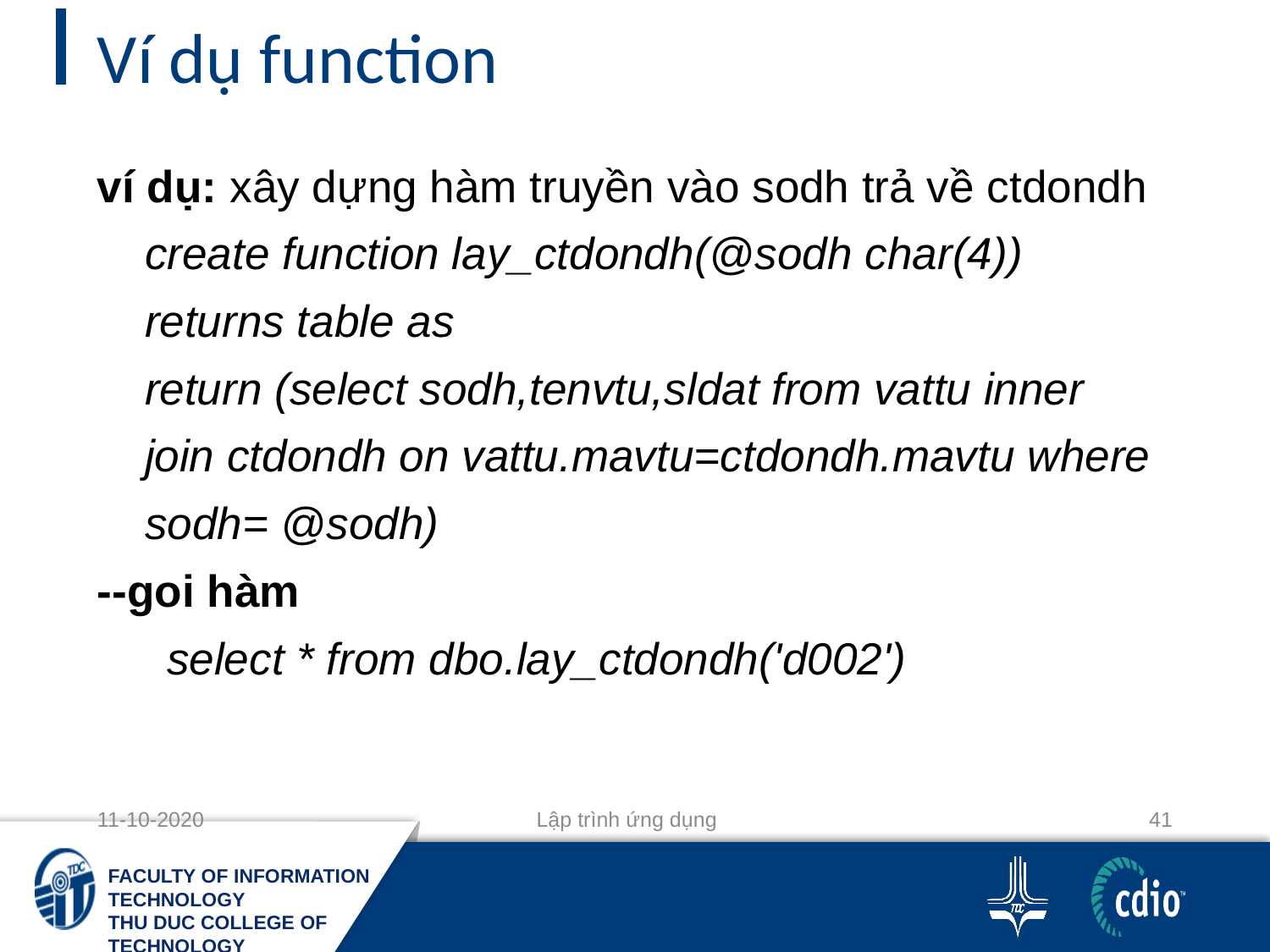

# Ví dụ function
ví dụ: xây dựng hàm truyền vào sodh trả về ctdondh
create function lay_ctdondh(@sodh char(4))
returns table as
return (select sodh,tenvtu,sldat from vattu inner join ctdondh on vattu.mavtu=ctdondh.mavtu where sodh= @sodh)
--goi hàm
select * from dbo.lay_ctdondh('d002')

11-10-2020
Lập trình ứng dụng
41